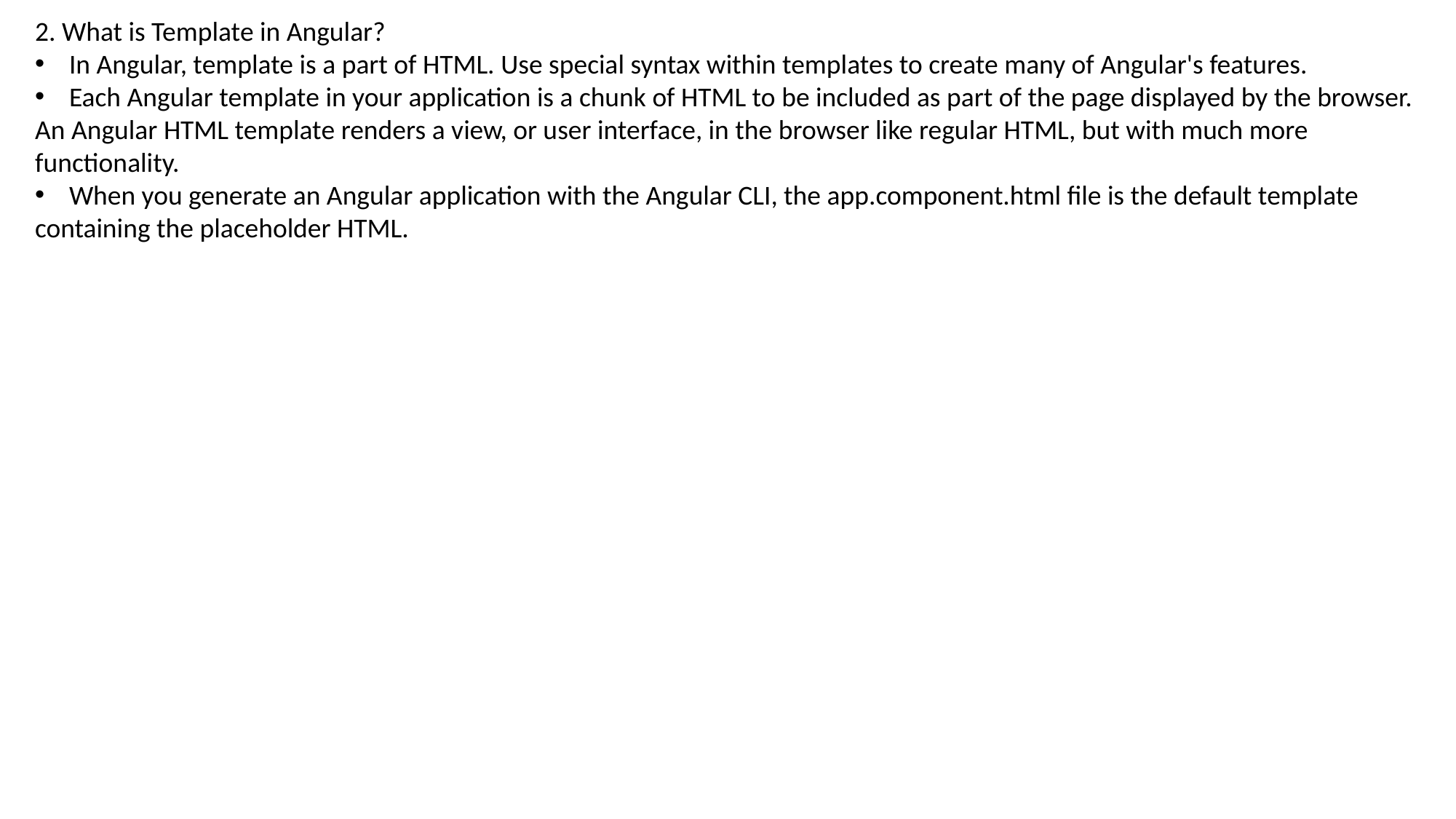

2. What is Template in Angular?
In Angular, template is a part of HTML. Use special syntax within templates to create many of Angular's features.
Each Angular template in your application is a chunk of HTML to be included as part of the page displayed by the browser.
An Angular HTML template renders a view, or user interface, in the browser like regular HTML, but with much more
functionality.
When you generate an Angular application with the Angular CLI, the app.component.html file is the default template
containing the placeholder HTML.